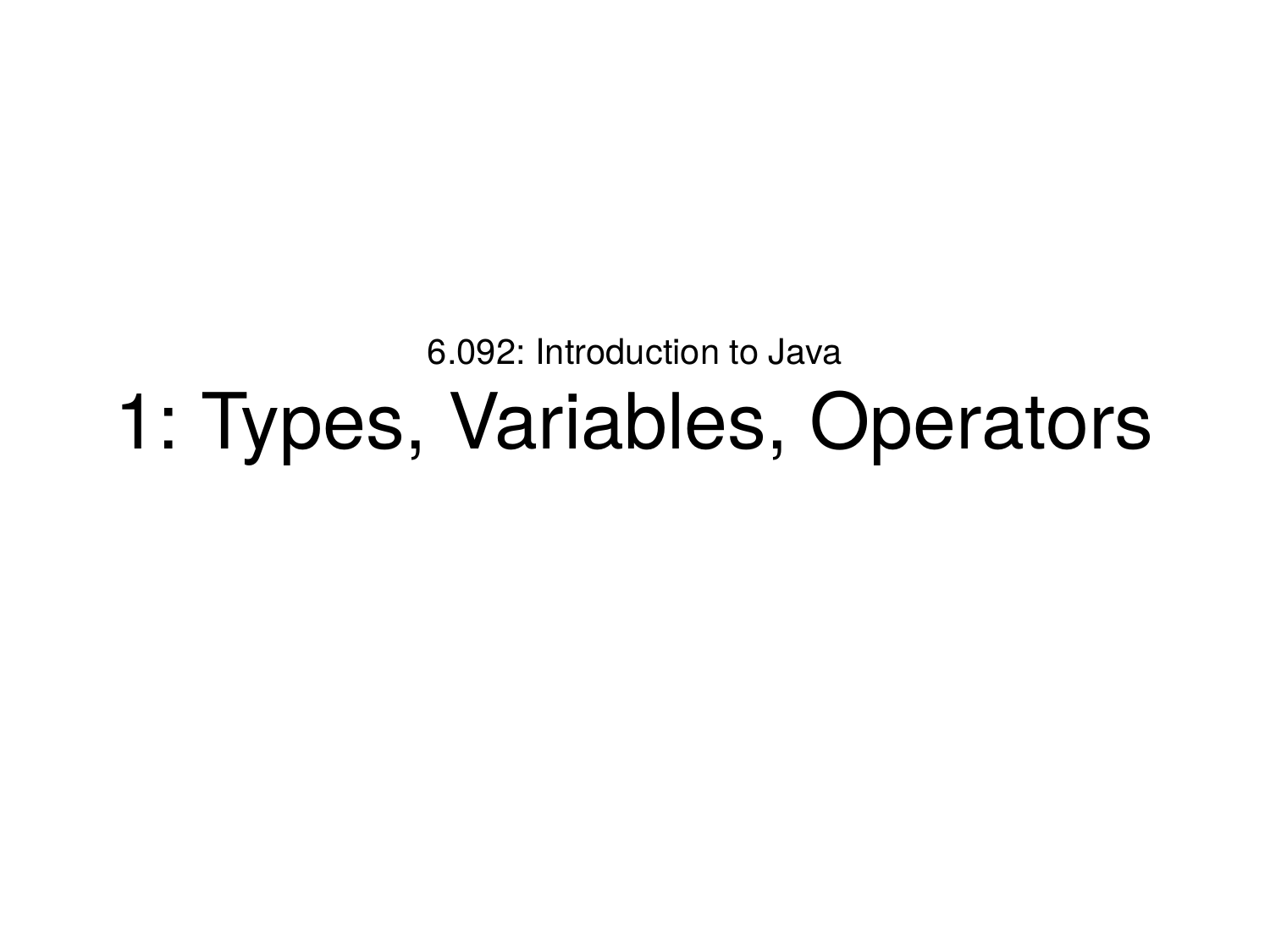

# 6.092: Introduction to Java 1: Types, Variables, Operators